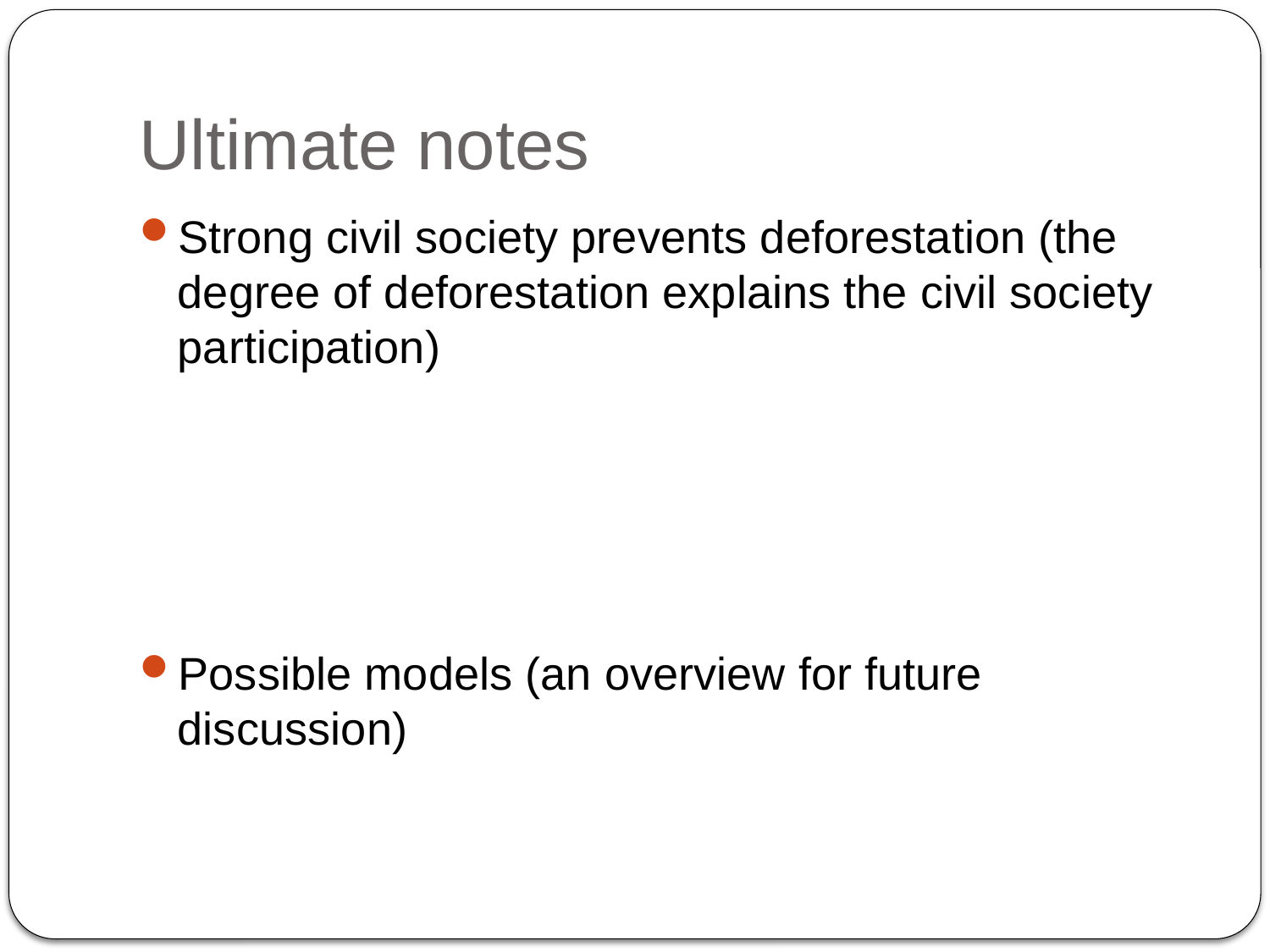

# Ultimate notes
Strong civil society prevents deforestation (the degree of deforestation explains the civil society participation)

Possible models (an overview for future discussion)